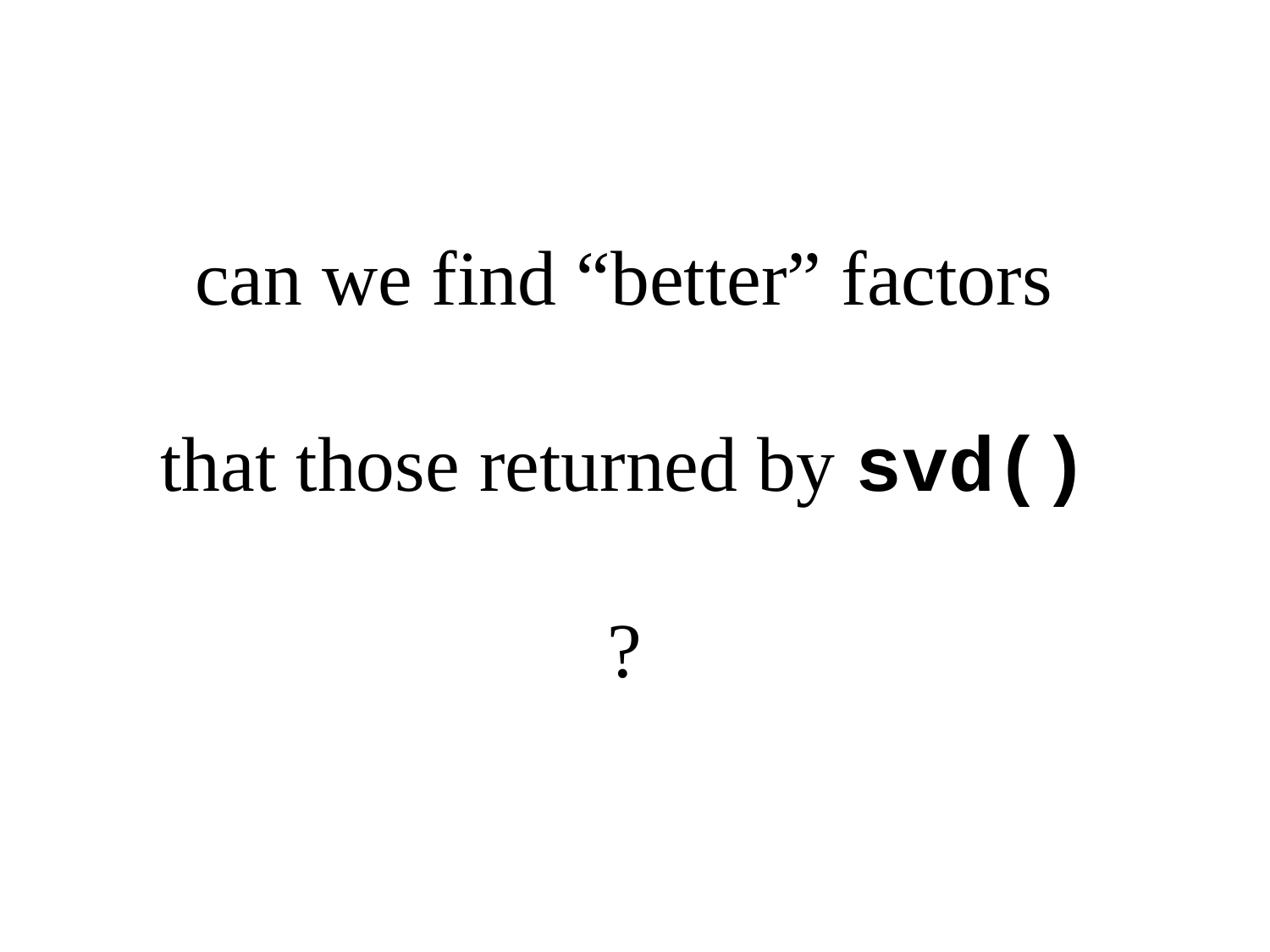

# can we find “better” factors that those returned by svd() ?